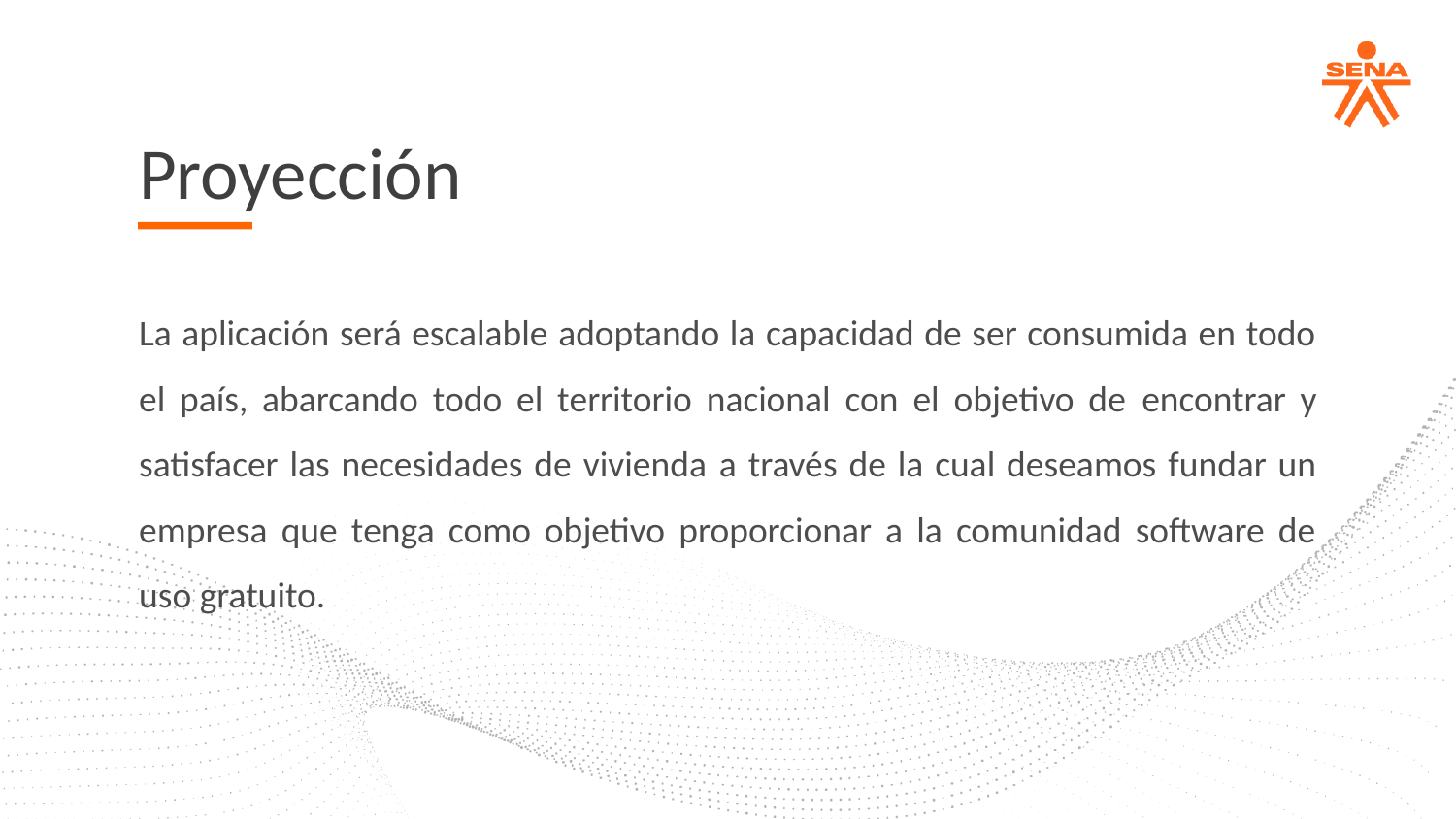

Proyección

La aplicación será escalable adoptando la capacidad de ser consumida en todo el país, abarcando todo el territorio nacional con el objetivo de encontrar y satisfacer las necesidades de vivienda a través de la cual deseamos fundar un empresa que tenga como objetivo proporcionar a la comunidad software de uso gratuito.